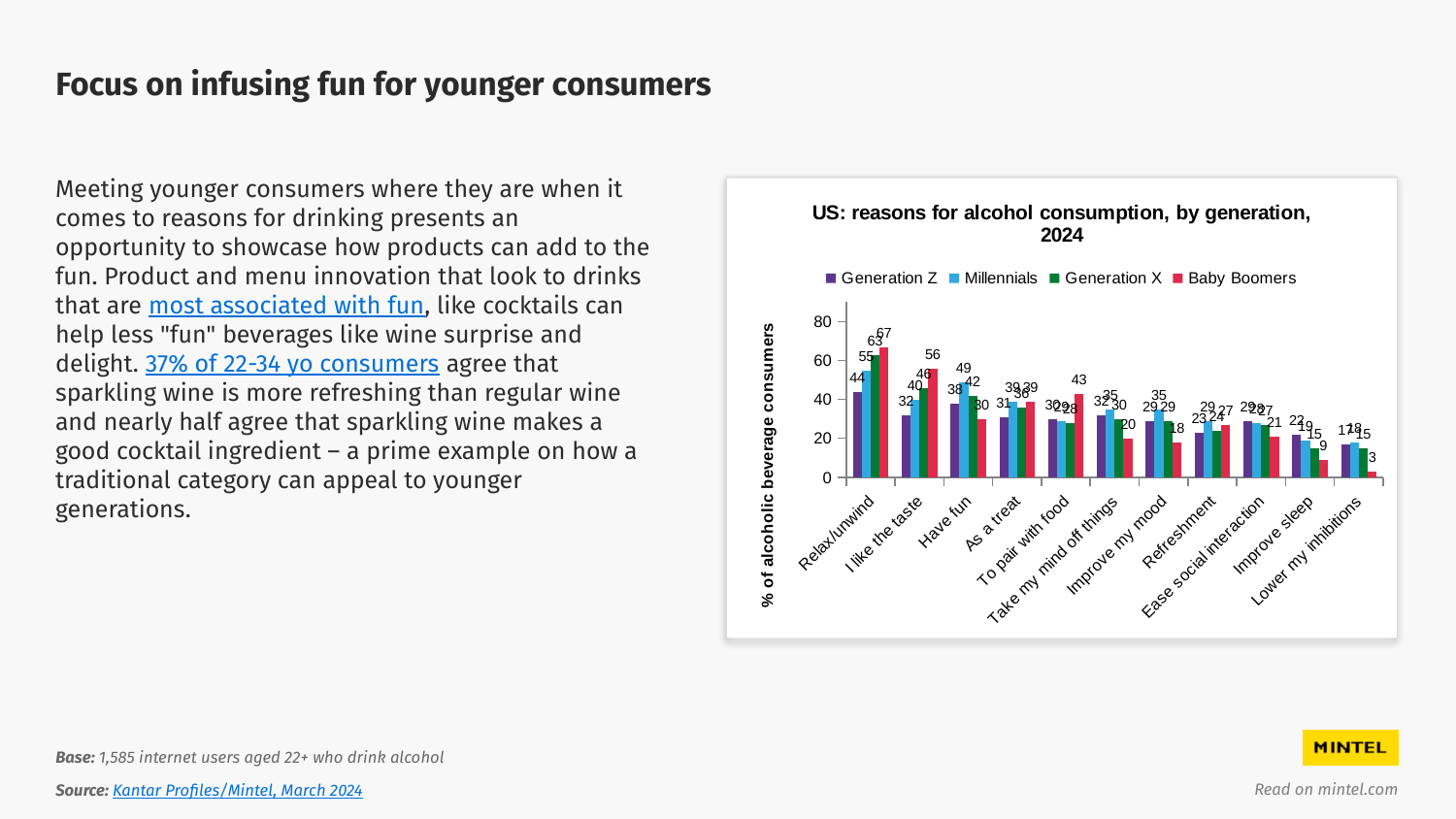

# Focus on infusing fun for younger consumers
Meeting younger consumers where they are when it comes to reasons for drinking presents an opportunity to showcase how products can add to the fun. Product and menu innovation that look to drinks that are most associated with fun, like cocktails can help less "fun" beverages like wine surprise and delight. 37% of 22-34 yo consumers agree that sparkling wine is more refreshing than regular wine and nearly half agree that sparkling wine makes a good cocktail ingredient – a prime example on how a traditional category can appeal to younger generations.

### Chart: US: reasons for alcohol consumption, by generation, 2024

| Category | Generation Z | Millennials | Generation X | Baby Boomers |
|---|---|---|---|---|
| Relax/unwind | 44.0 | 55.0 | 63.0 | 67.0 |
| I like the taste | 32.0 | 40.0 | 46.0 | 56.0 |
| Have fun | 38.0 | 49.0 | 42.0 | 30.0 |
| As a treat | 31.0 | 39.0 | 36.0 | 39.0 |
| To pair with food | 30.0 | 29.0 | 28.0 | 43.0 |
| Take my mind off things | 32.0 | 35.0 | 30.0 | 20.0 |
| Improve my mood | 29.0 | 35.0 | 29.0 | 18.0 |
| Refreshment | 23.0 | 29.0 | 24.0 | 27.0 |
| Ease social interaction | 29.0 | 28.0 | 27.0 | 21.0 |
| Improve sleep | 22.0 | 19.0 | 15.0 | 9.0 |
| Lower my inhibitions | 17.0 | 18.0 | 15.0 | 3.0 |
Base: 1,585 internet users aged 22+ who drink alcohol
Source: Kantar Profiles/Mintel, March 2024
Read on mintel.com